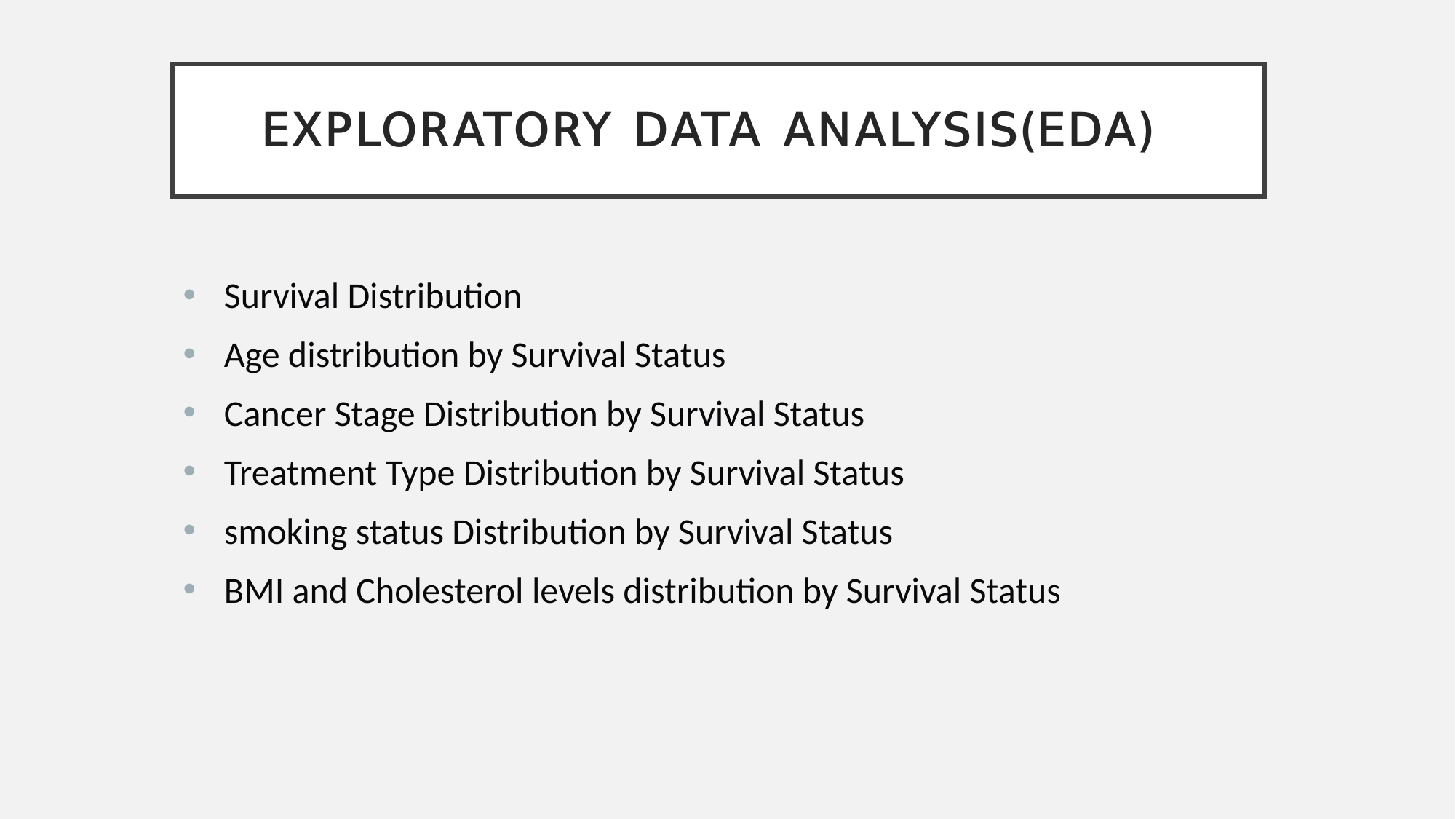

# Exploratory Data Analysis(EDA)
Survival Distribution
Age distribution by Survival Status
Cancer Stage Distribution by Survival Status
Treatment Type Distribution by Survival Status
smoking status Distribution by Survival Status
BMI and Cholesterol levels distribution by Survival Status